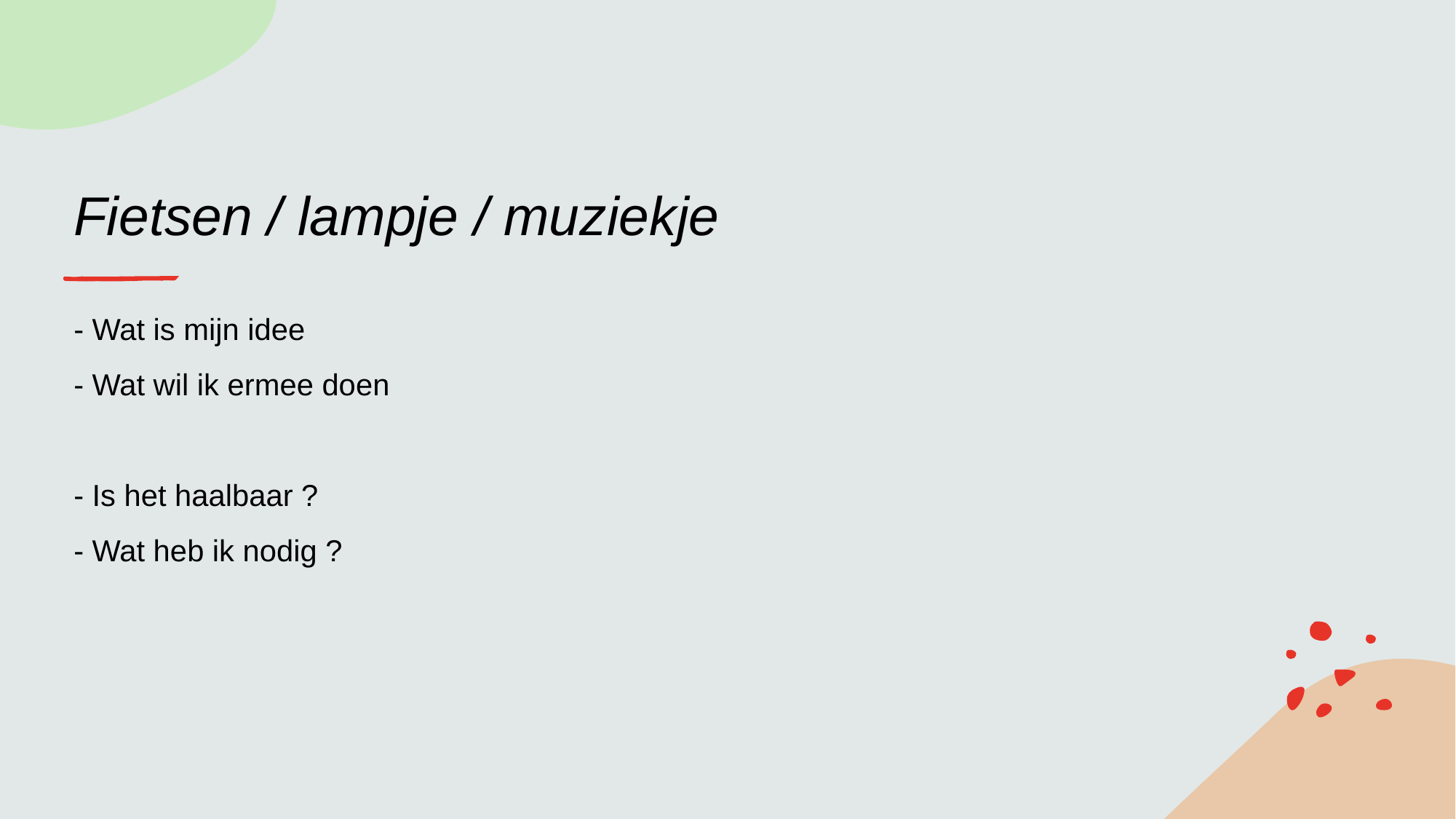

# Fietsen / lampje / muziekje
- Wat is mijn idee
- Wat wil ik ermee doen

- Is het haalbaar ?
- Wat heb ik nodig ?